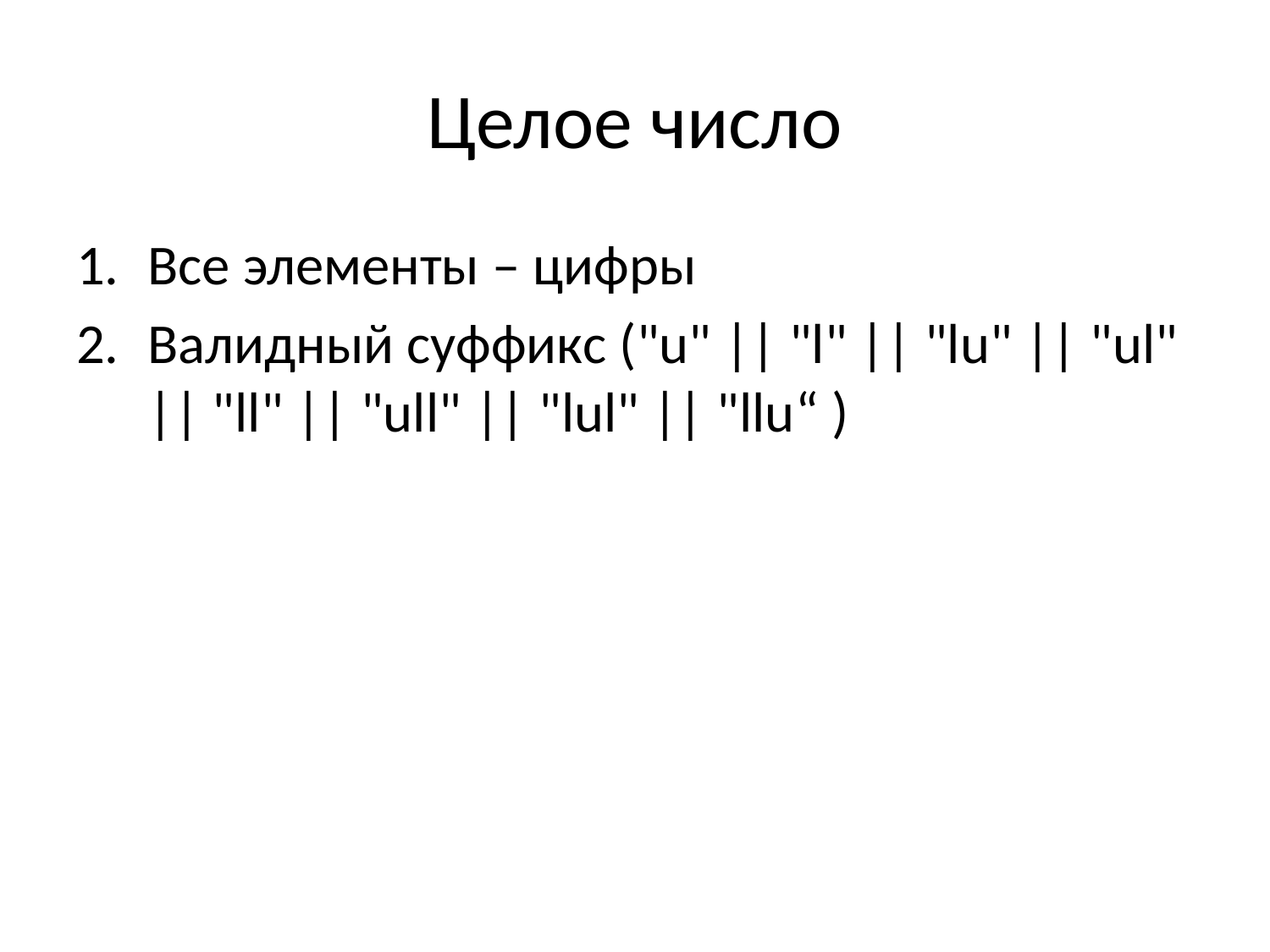

# Целое число
Все элементы – цифры
Валидный суффикс ("u" || "l" || "lu" || "ul" || "ll" || "ull" || "lul" || "llu“ )